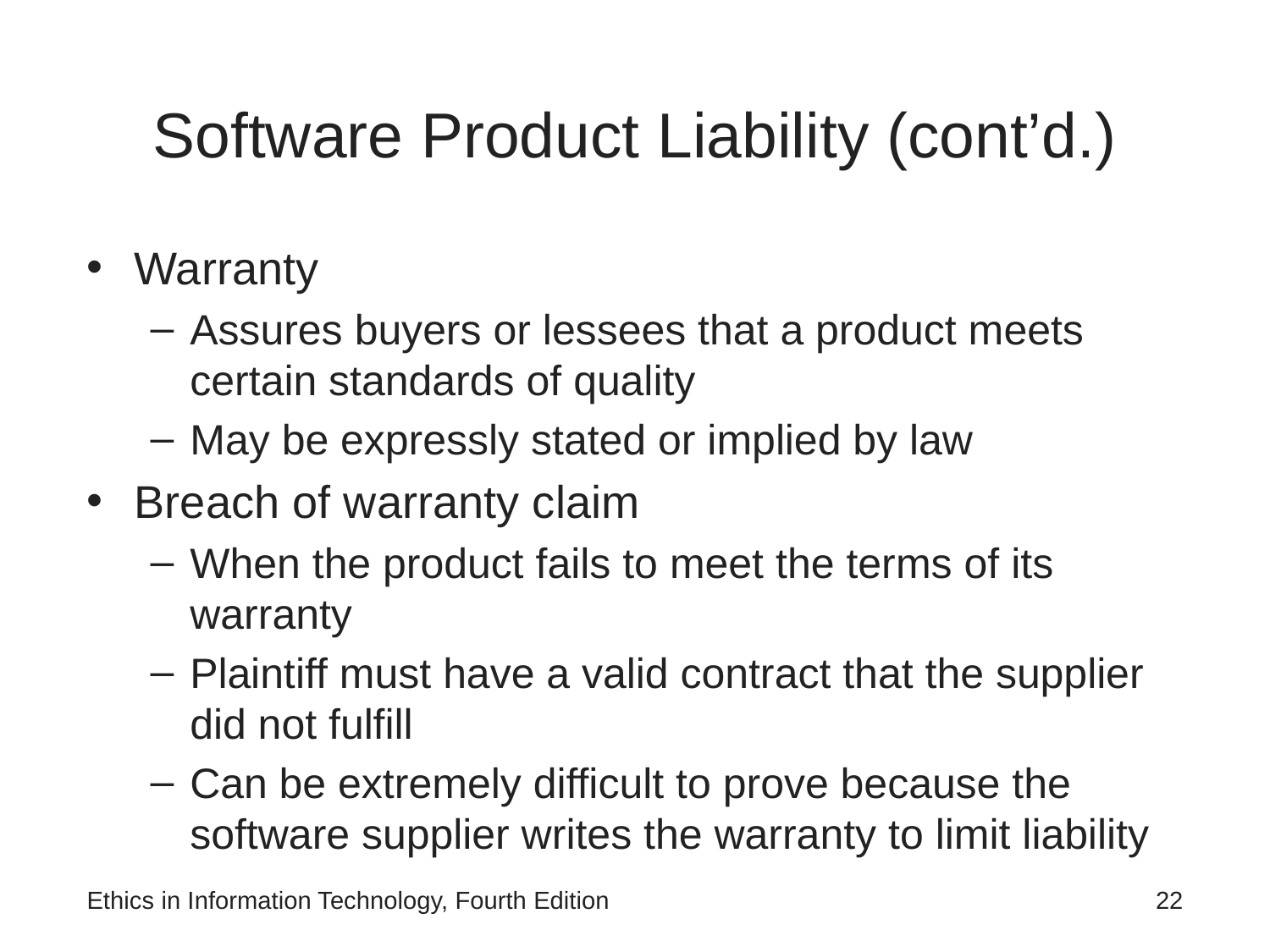

# Software Product Liability (cont’d.)
Warranty
Assures buyers or lessees that a product meets certain standards of quality
May be expressly stated or implied by law
Breach of warranty claim
When the product fails to meet the terms of its warranty
Plaintiff must have a valid contract that the supplier did not fulfill
Can be extremely difficult to prove because the software supplier writes the warranty to limit liability
Ethics in Information Technology, Fourth Edition
22